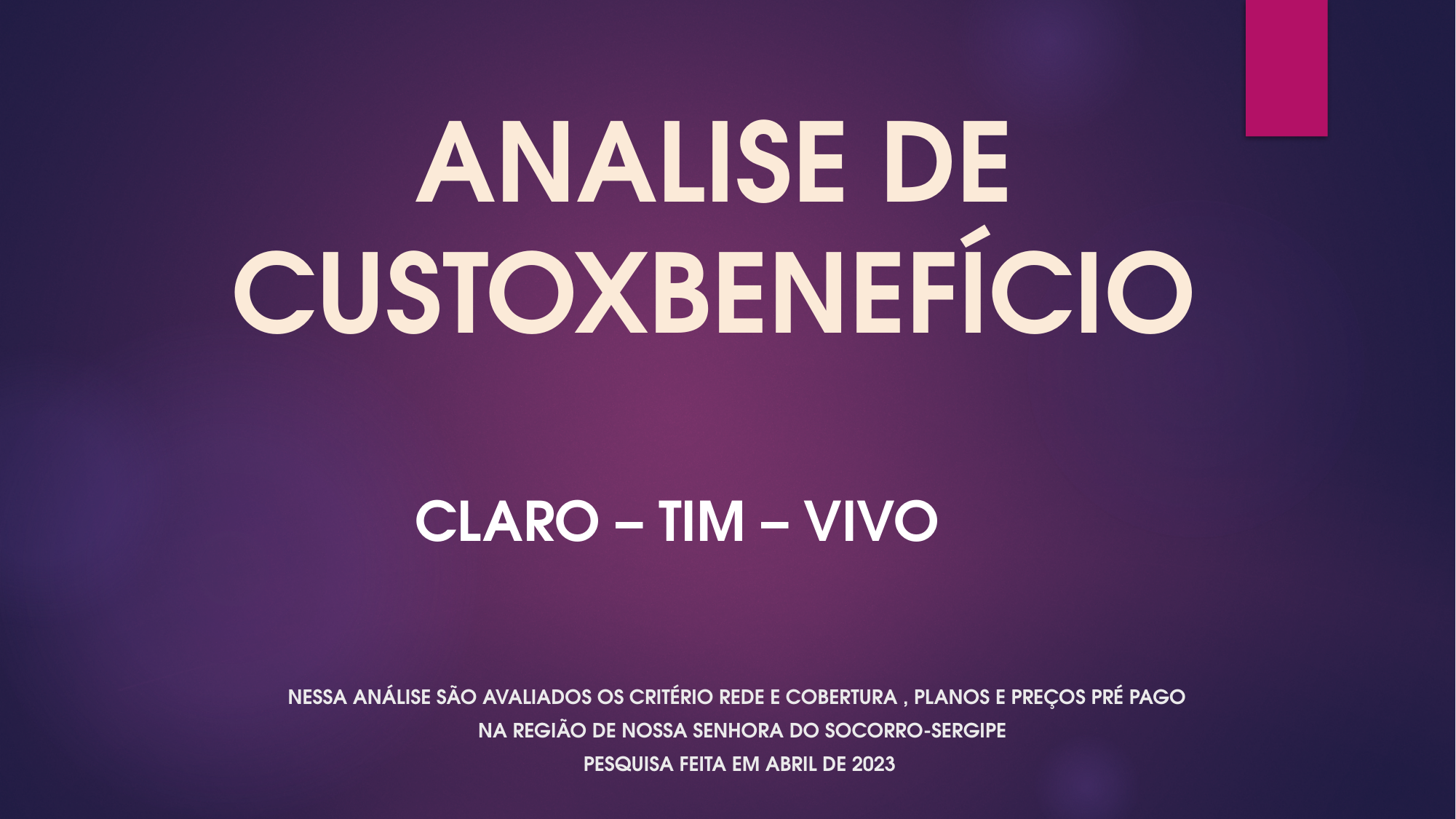

# ANALISE DE CUSTOXBENEFÍCIO
CLARO – TIM – VIVO
NESSA ANÁLISE SÃO AVALIADOS OS CRITÉRIO REDE E COBERTURA , PLANOS E PREÇOS PRÉ PAGO
NA REGIÃO DE NOSSA SENHORA DO SOCORRO-SERGIPE
Pesquisa feita em abril de 2023